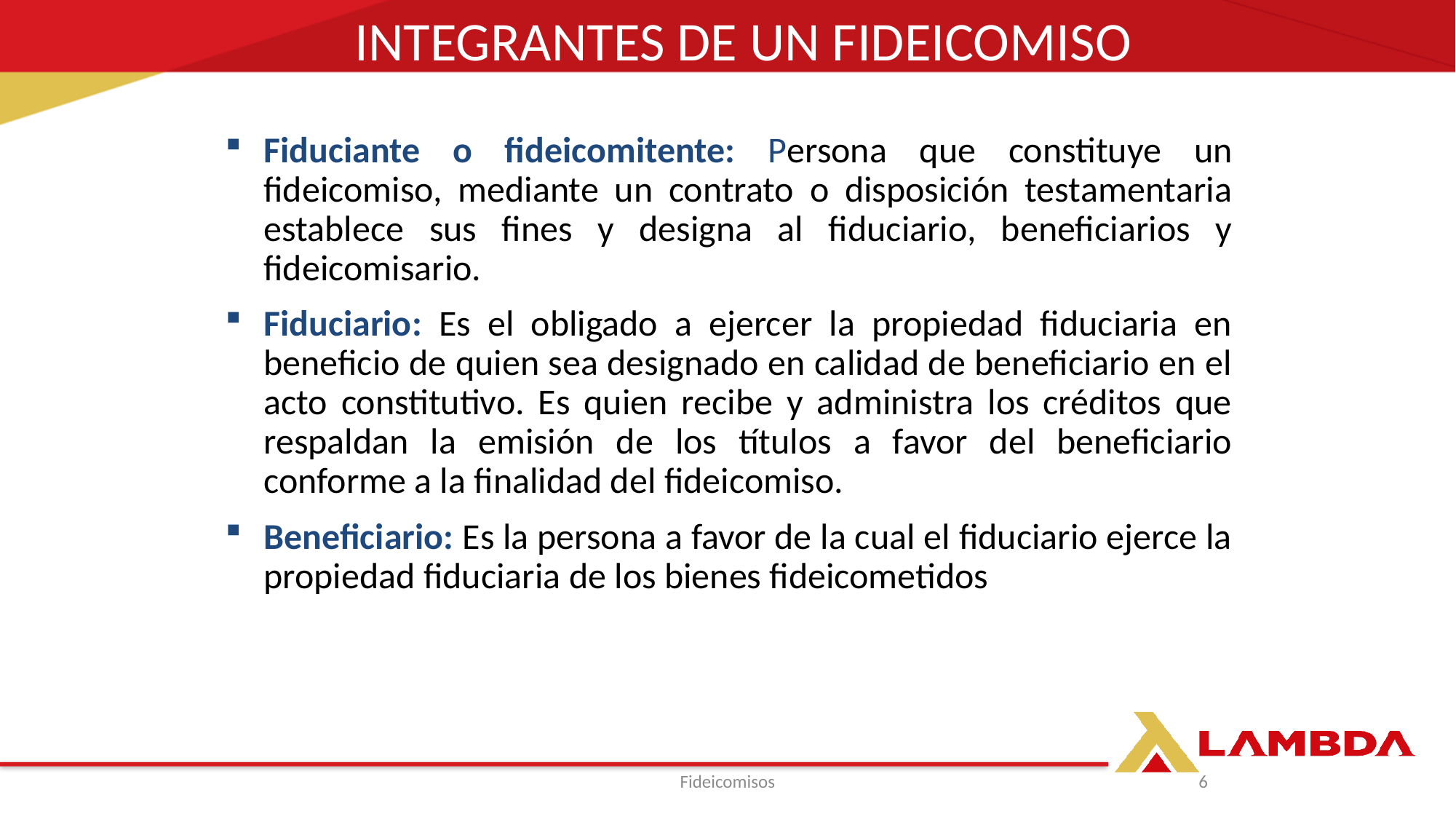

INTEGRANTES DE UN FIDEICOMISO
Fiduciante o fideicomitente: Persona que constituye un fideicomiso, mediante un contrato o disposición testamentaria establece sus fines y designa al fiduciario, beneficiarios y fideicomisario.
Fiduciario: Es el obligado a ejercer la propiedad fiduciaria en beneficio de quien sea designado en calidad de beneficiario en el acto constitutivo. Es quien recibe y administra los créditos que respaldan la emisión de los títulos a favor del beneficiario conforme a la finalidad del fideicomiso.
Beneficiario: Es la persona a favor de la cual el fiduciario ejerce la propiedad fiduciaria de los bienes fideicometidos
Fideicomisos
6